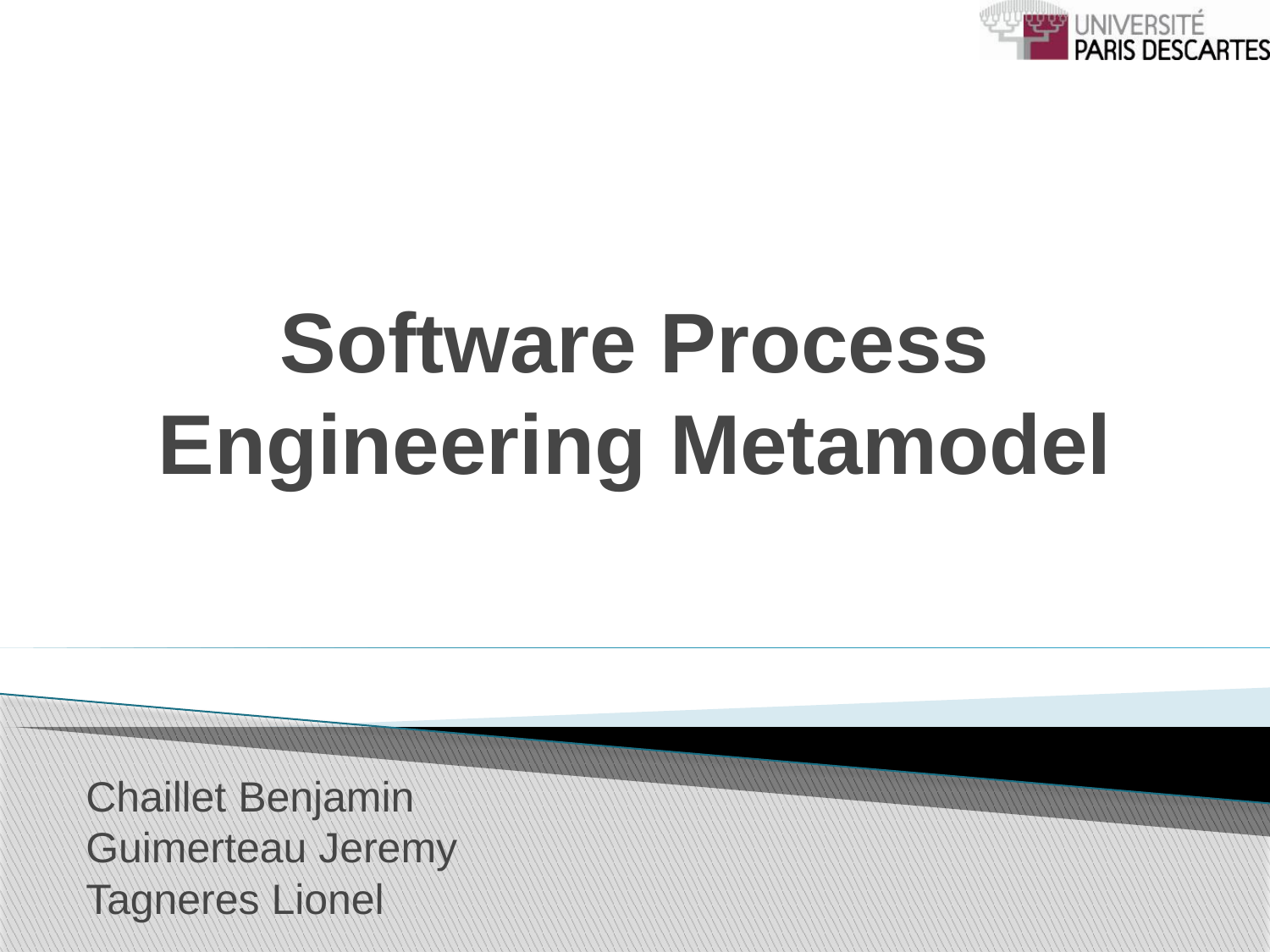

# Software Process Engineering Metamodel
Chaillet Benjamin
Guimerteau Jeremy
Tagneres Lionel